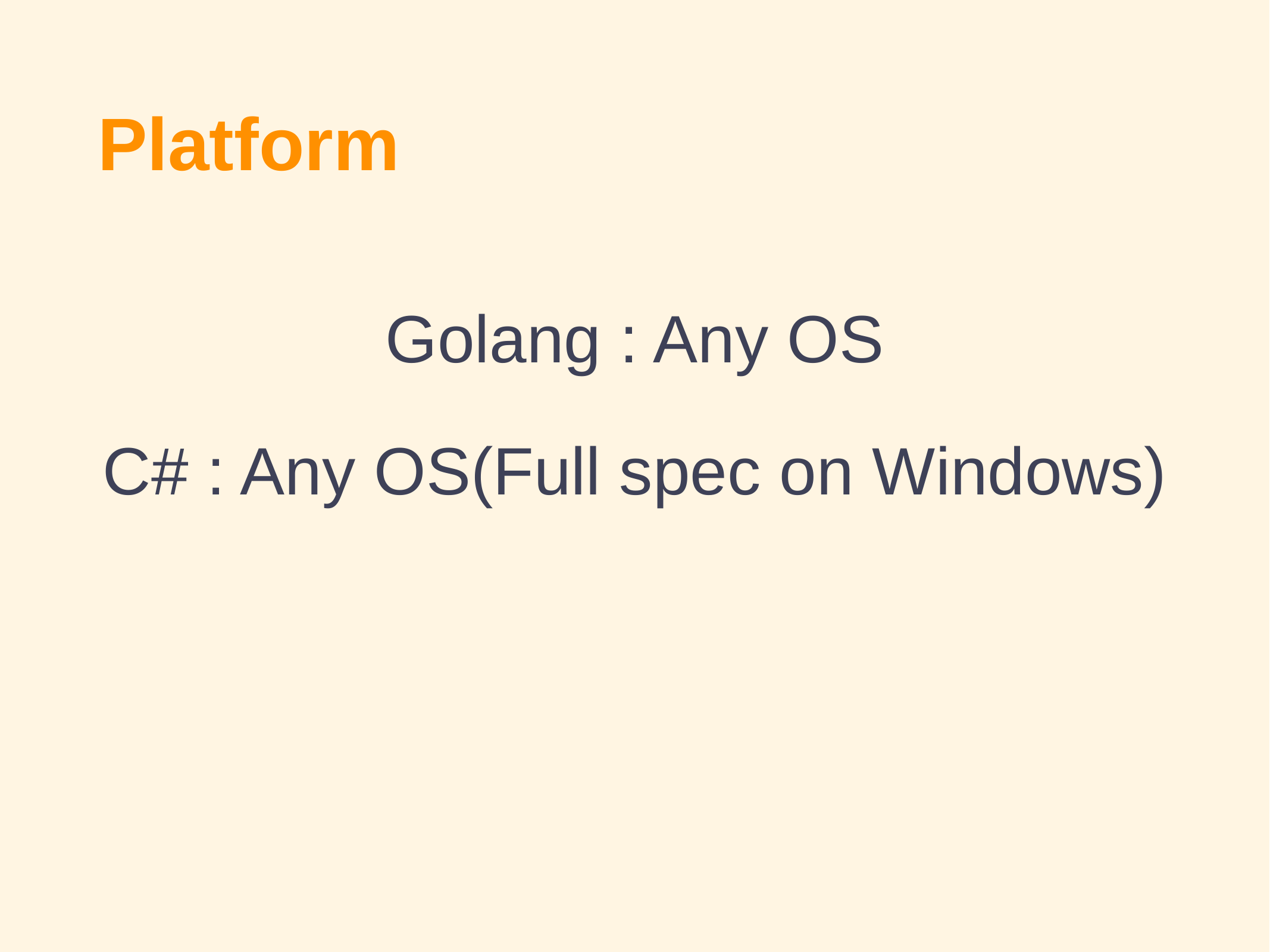

# Platform
Golang : Any OS
C# : Any OS(Full spec on Windows)